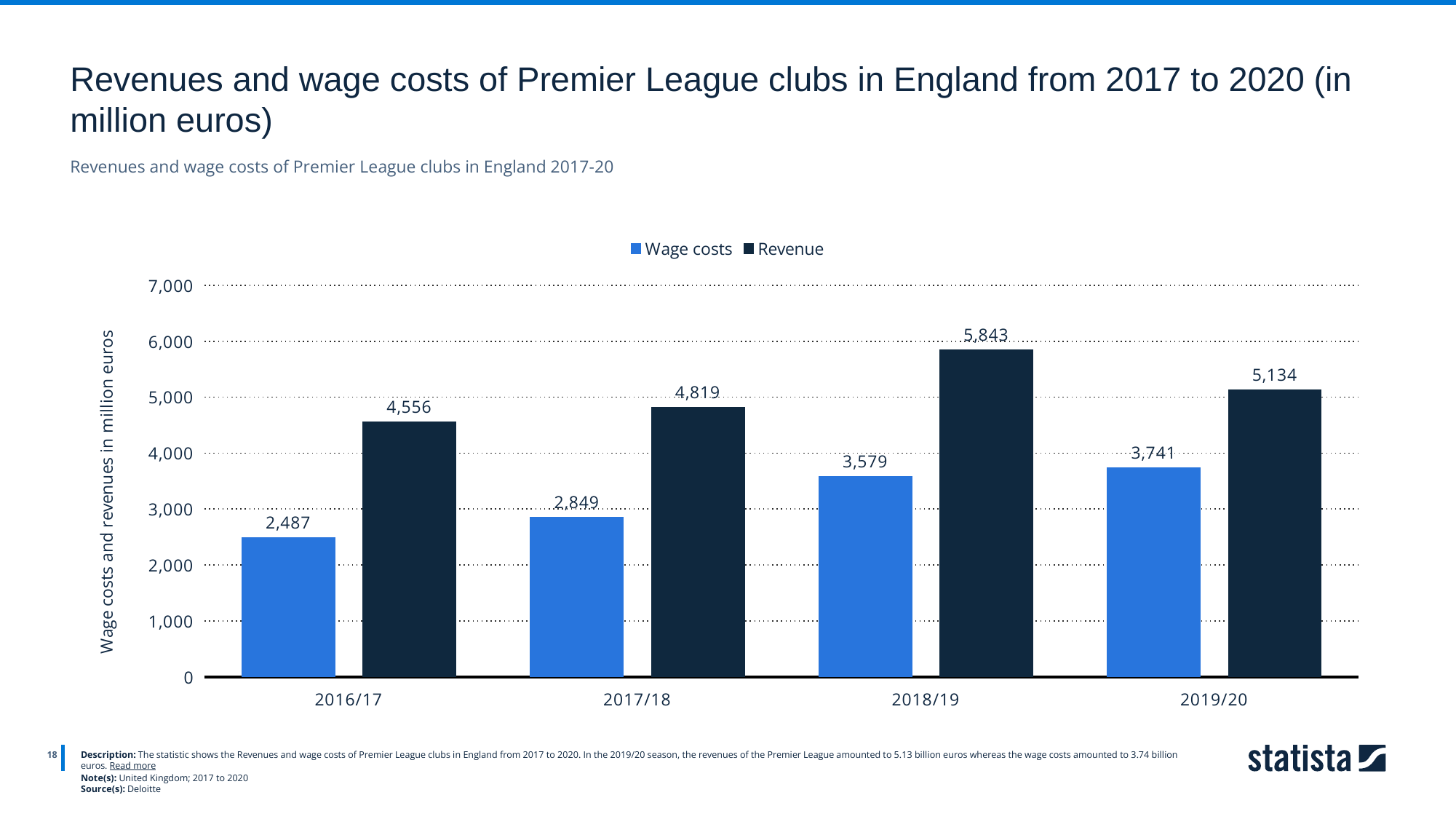

Revenues and wage costs of Premier League clubs in England from 2017 to 2020 (in million euros)
Revenues and wage costs of Premier League clubs in England 2017-20

### Chart

| Category | Wage costs | Revenue |
|---|---|---|
| 2016/17 | 2487.0 | 4556.0 |
| 2017/18 | 2849.0 | 4819.0 |
| 2018/19 | 3579.0 | 5843.0 |
| 2019/20 | 3741.0 | 5134.0 |
18
Description: The statistic shows the Revenues and wage costs of Premier League clubs in England from 2017 to 2020. In the 2019/20 season, the revenues of the Premier League amounted to 5.13 billion euros whereas the wage costs amounted to 3.74 billion euros. Read more
Note(s): United Kingdom; 2017 to 2020
Source(s): Deloitte